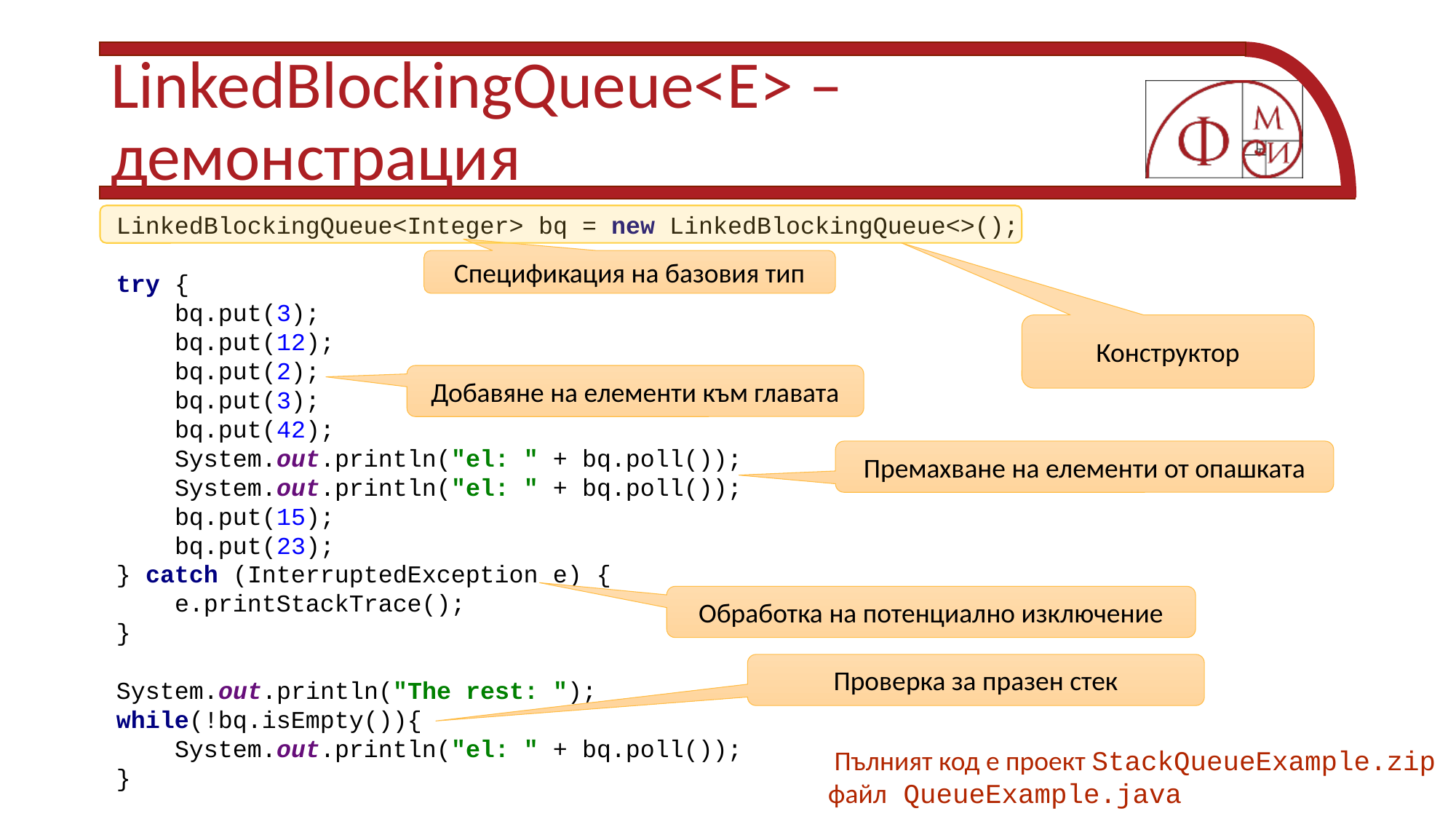

# LinkedBlockingQueue<E> – демонстрация
LinkedBlockingQueue<Integer> bq = new LinkedBlockingQueue<>();
try {
    bq.put(3);
    bq.put(12);
    bq.put(2);
    bq.put(3);
    bq.put(42);
    System.out.println("el: " + bq.poll());
    System.out.println("el: " + bq.poll());
    bq.put(15);
    bq.put(23);
} catch (InterruptedException e) {
    e.printStackTrace();
}
System.out.println("The rest: ");
while(!bq.isEmpty()){
    System.out.println("el: " + bq.poll());
}

Спецификация на базовия тип
Конструктор
Добавяне на елементи към главата
Премахване на елементи от опашката
Обработка на потенциално изключение
Проверка за празен стек
 Пълният код е проект StackQueueExample.zip
файл QueueExample.java